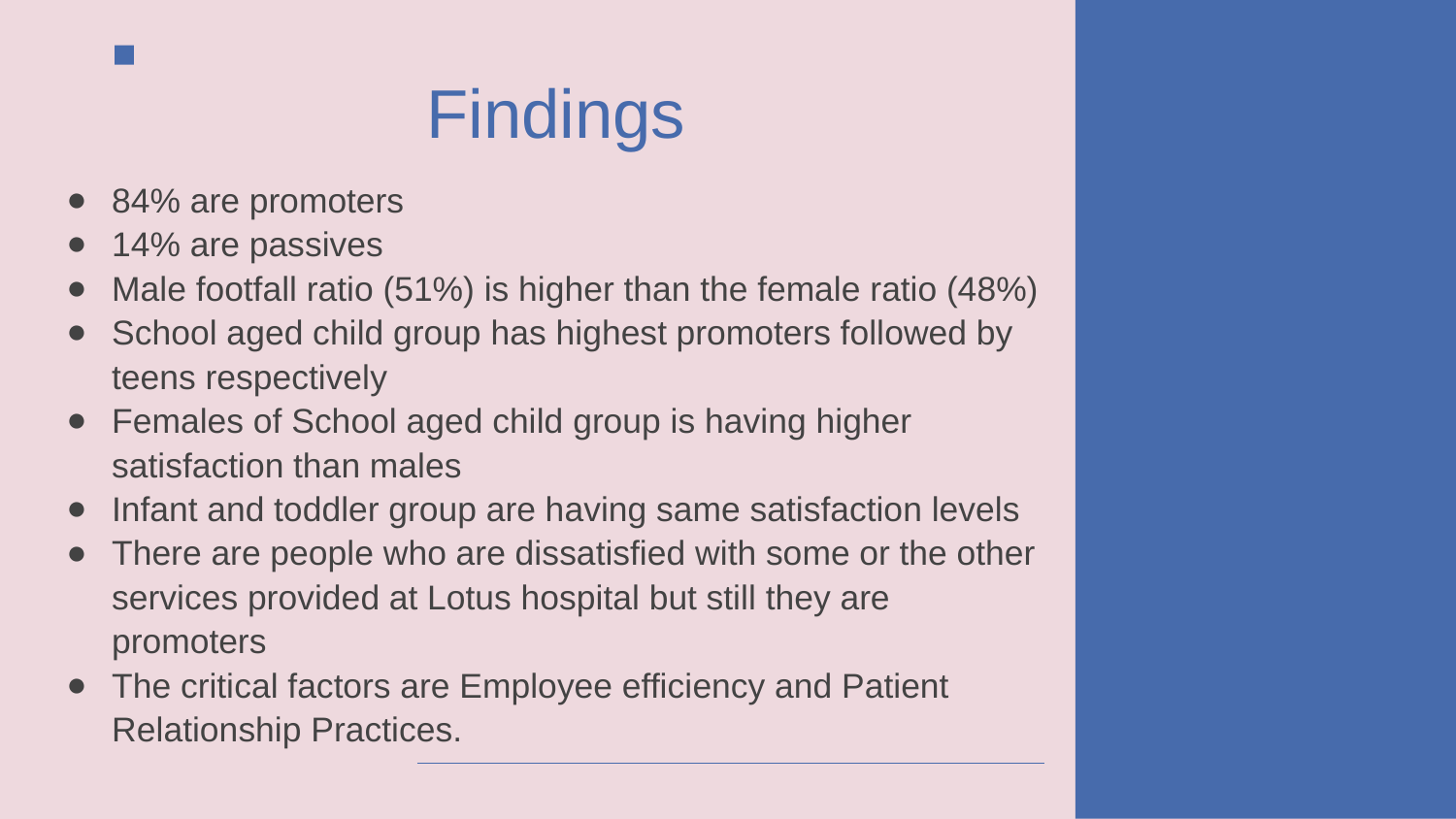

# Findings
84% are promoters
14% are passives
Male footfall ratio (51%) is higher than the female ratio (48%)
School aged child group has highest promoters followed by teens respectively
Females of School aged child group is having higher satisfaction than males
Infant and toddler group are having same satisfaction levels
There are people who are dissatisfied with some or the other services provided at Lotus hospital but still they are promoters
The critical factors are Employee efficiency and Patient Relationship Practices.